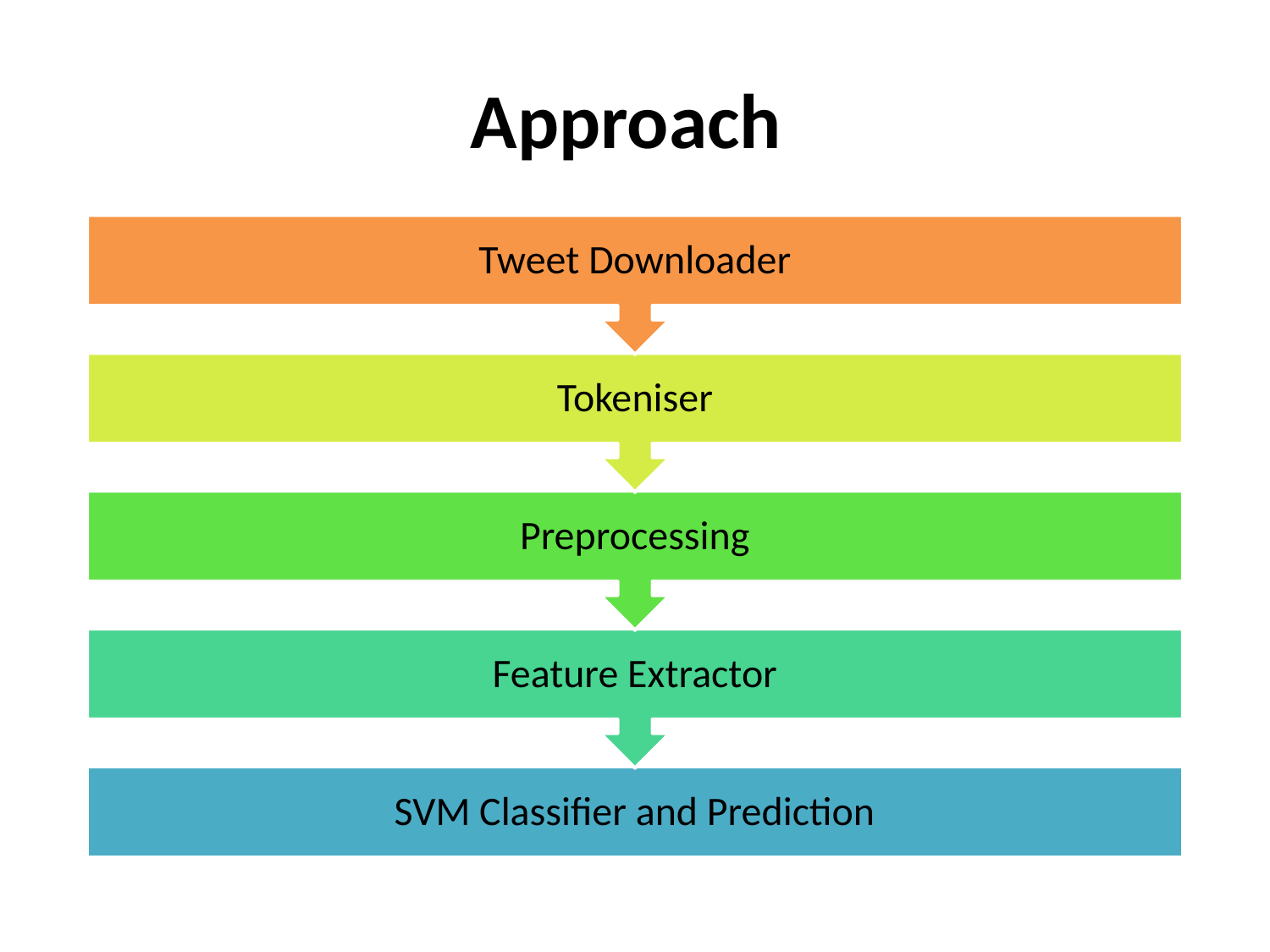

# Approach
SVM Classifier and Prediction
Feature Extractor
Preprocessing
Tokeniser
Tweet Downloader